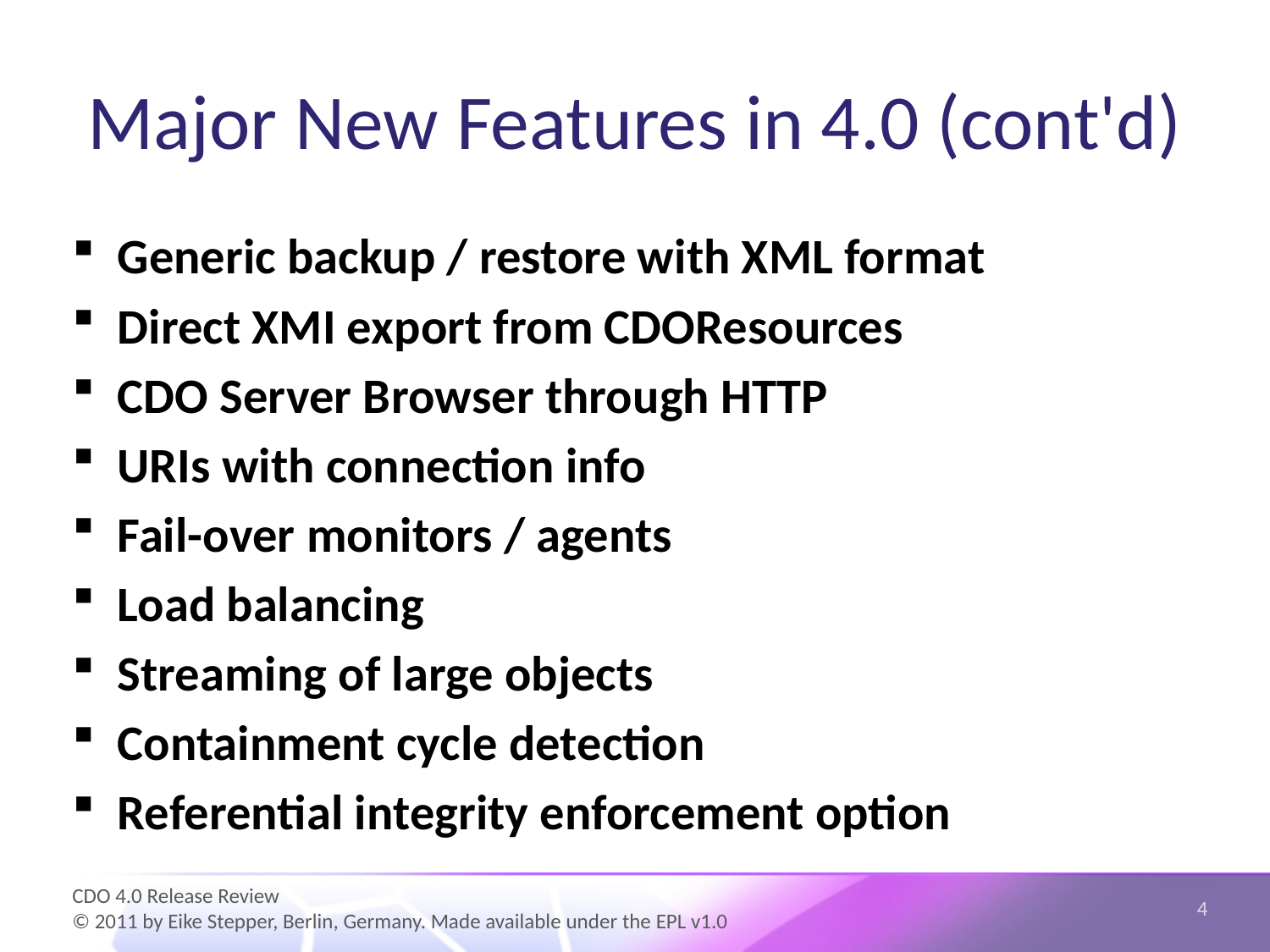

# Major New Features in 4.0 (cont'd)
Generic backup / restore with XML format
Direct XMI export from CDOResources
CDO Server Browser through HTTP
URIs with connection info
Fail-over monitors / agents
Load balancing
Streaming of large objects
Containment cycle detection
Referential integrity enforcement option

4
CDO 4.0 Release Review
© 2011 by Eike Stepper, Berlin, Germany. Made available under the EPL v1.0